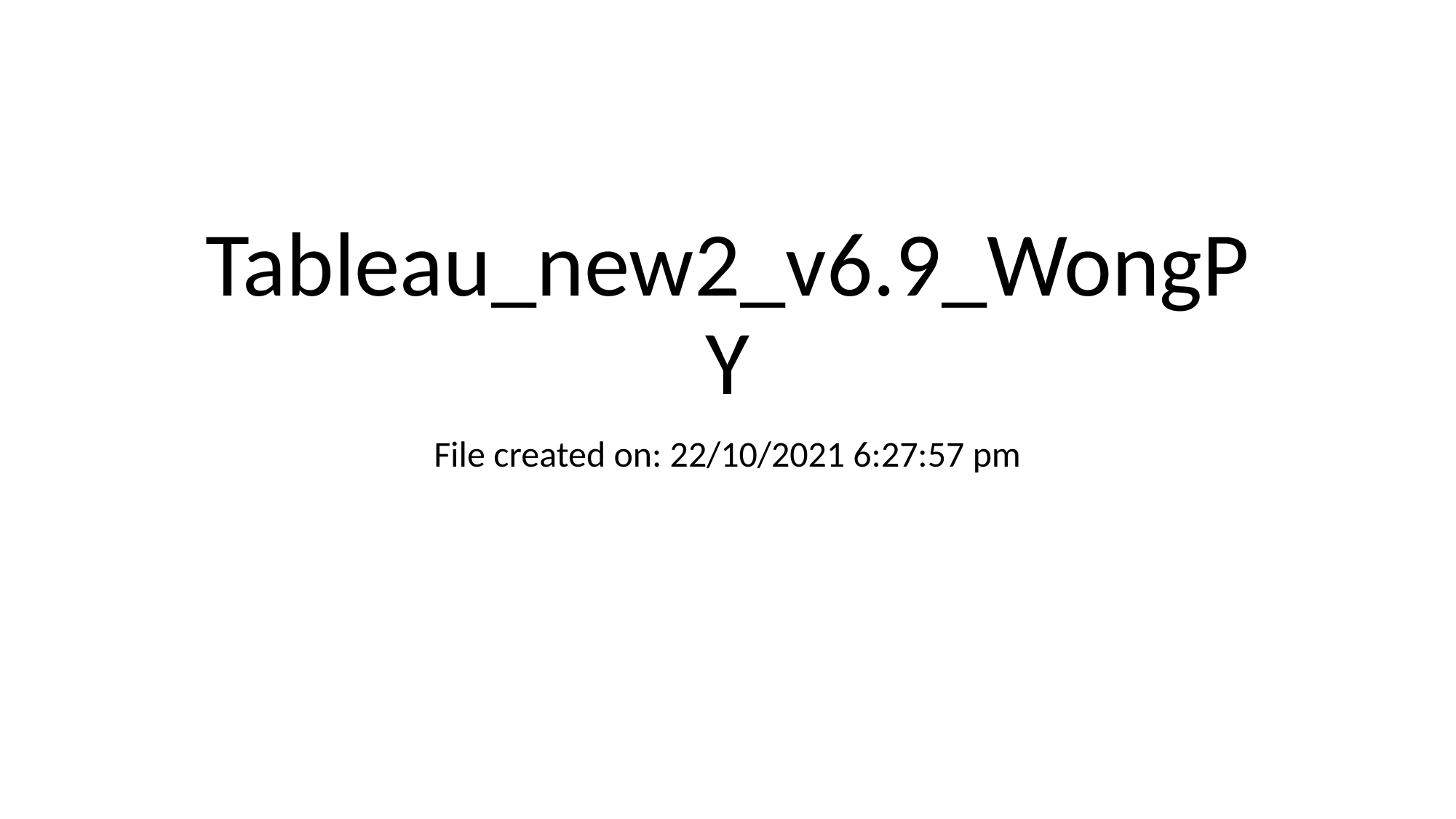

# Tableau_new2_v6.9_WongPY
File created on: 22/10/2021 6:27:57 pm